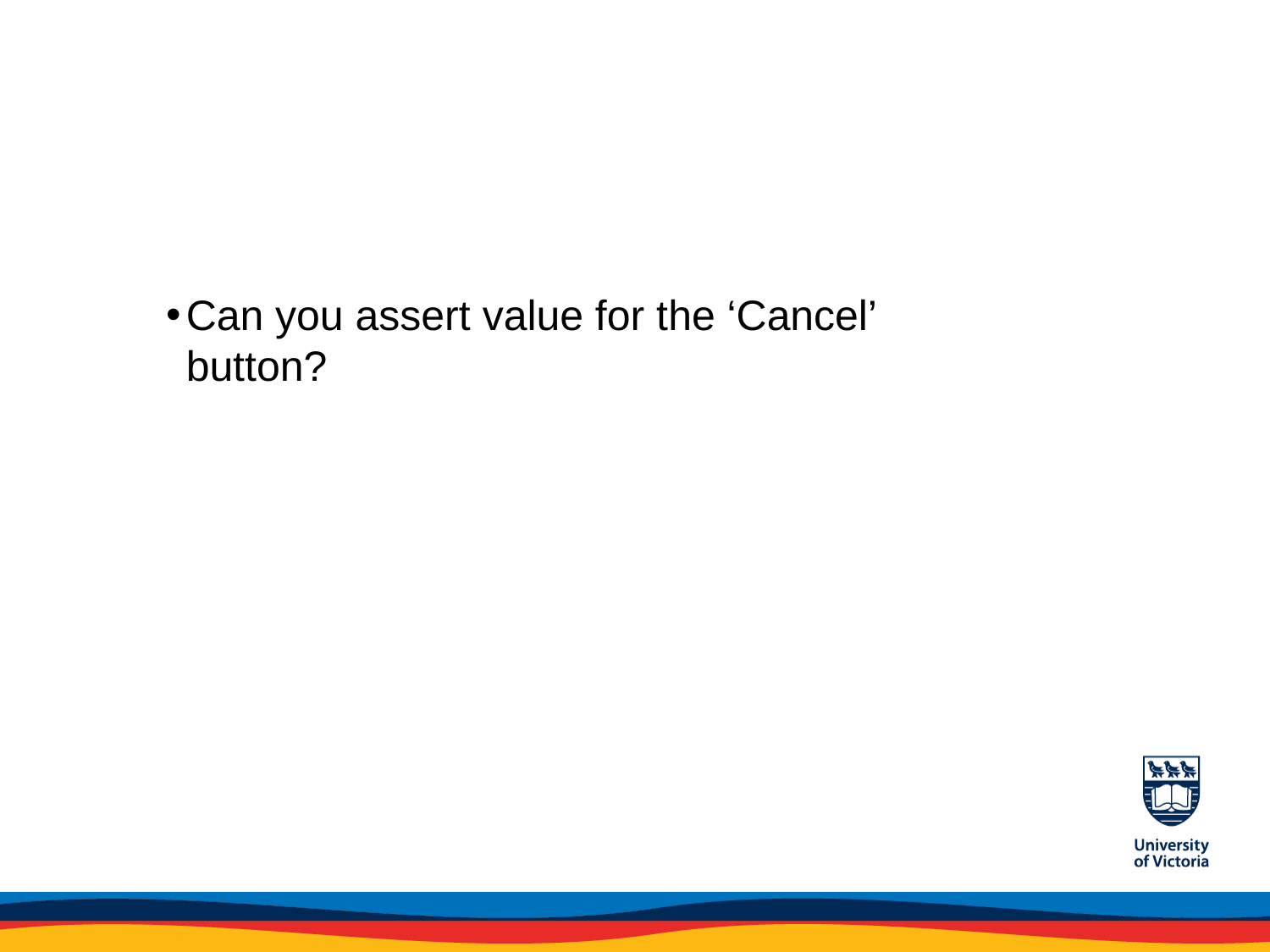

#
Can you assert value for the ‘Cancel’ button?